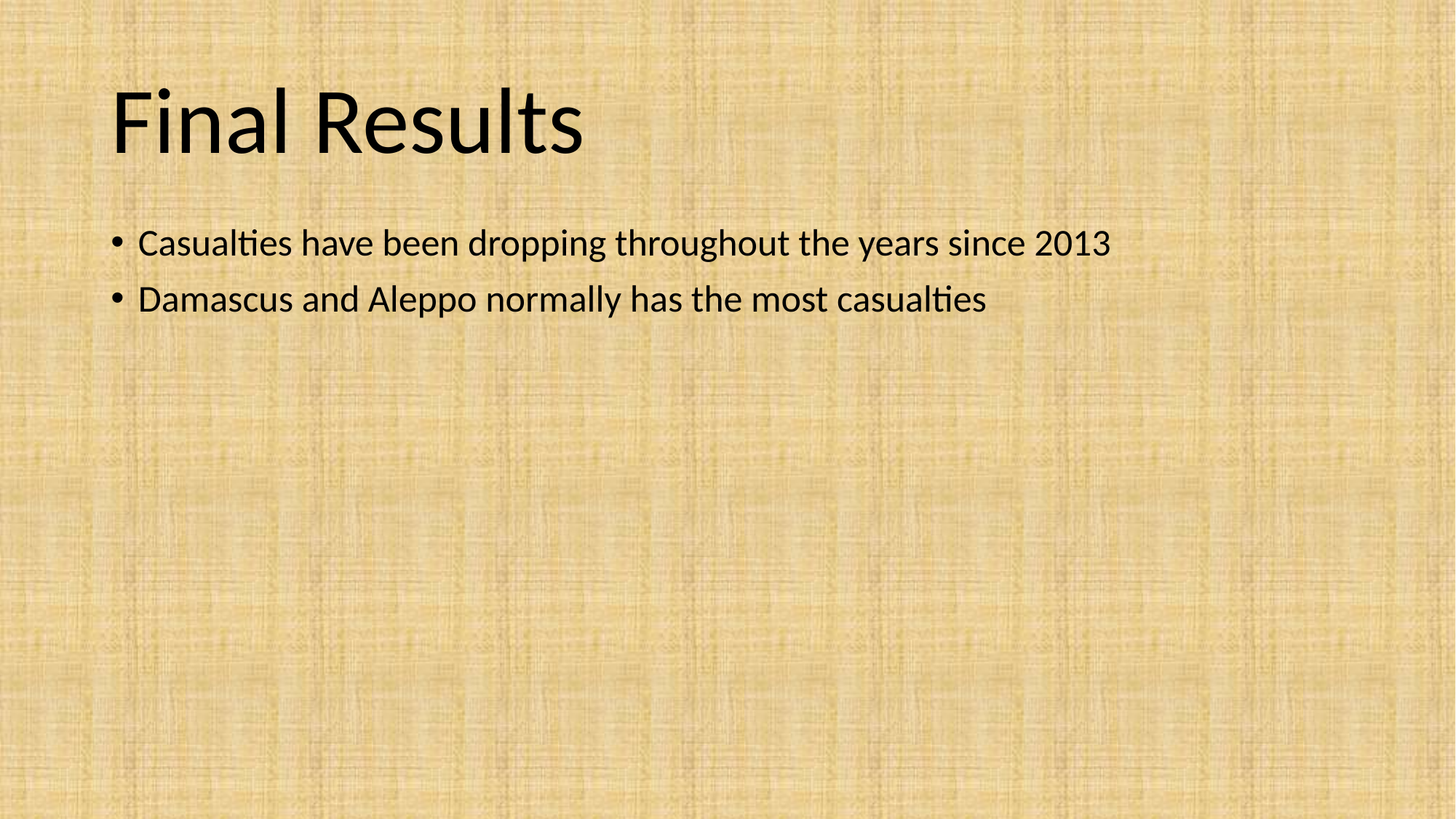

# Final Results
Casualties have been dropping throughout the years since 2013
Damascus and Aleppo normally has the most casualties